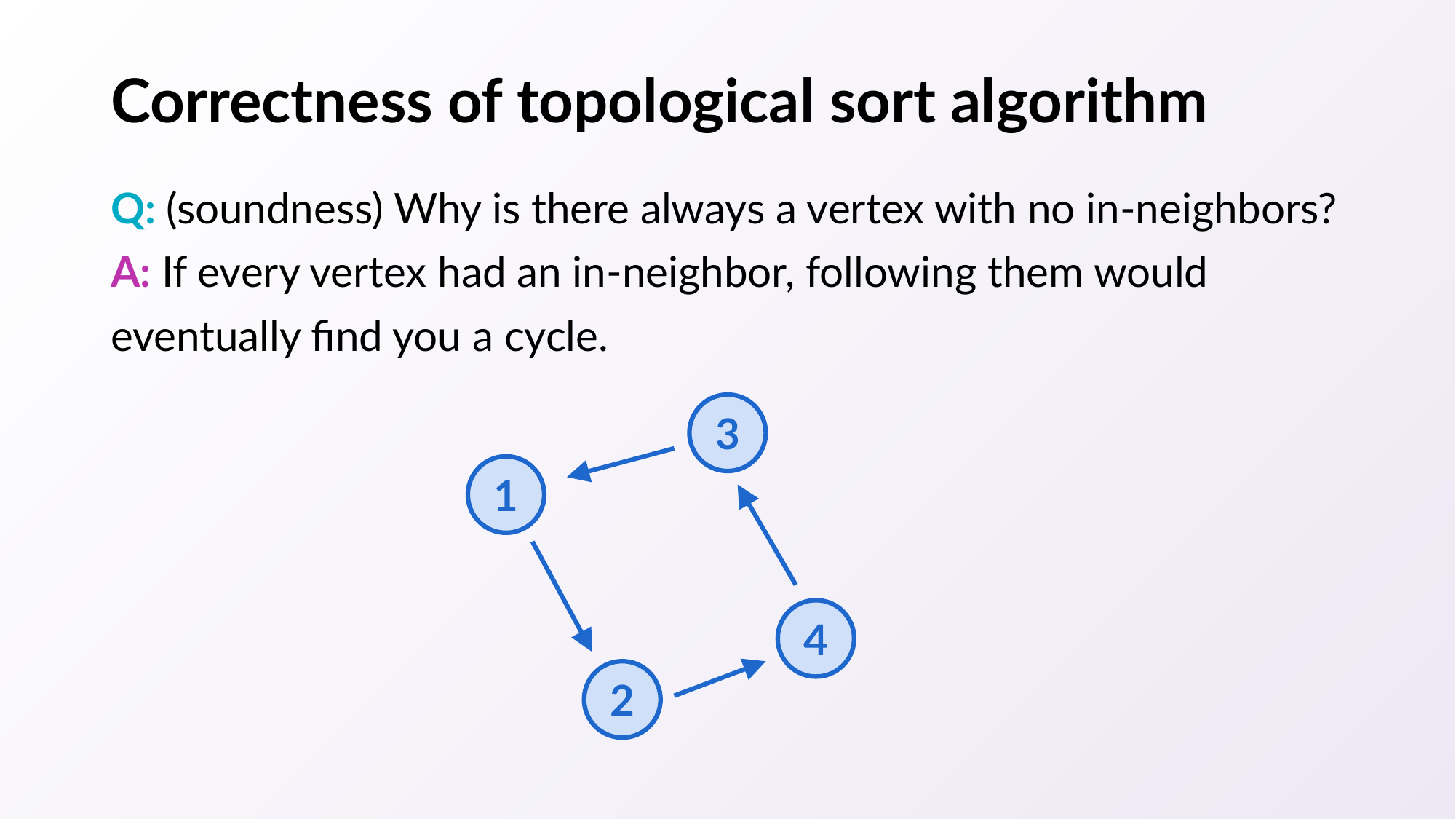

# Correctness of topological sort algorithm
Q: (soundness) Why is there always a vertex with no in-neighbors?
A: If every vertex had an in-neighbor, following them would eventually find you a cycle.
3
1
4
2